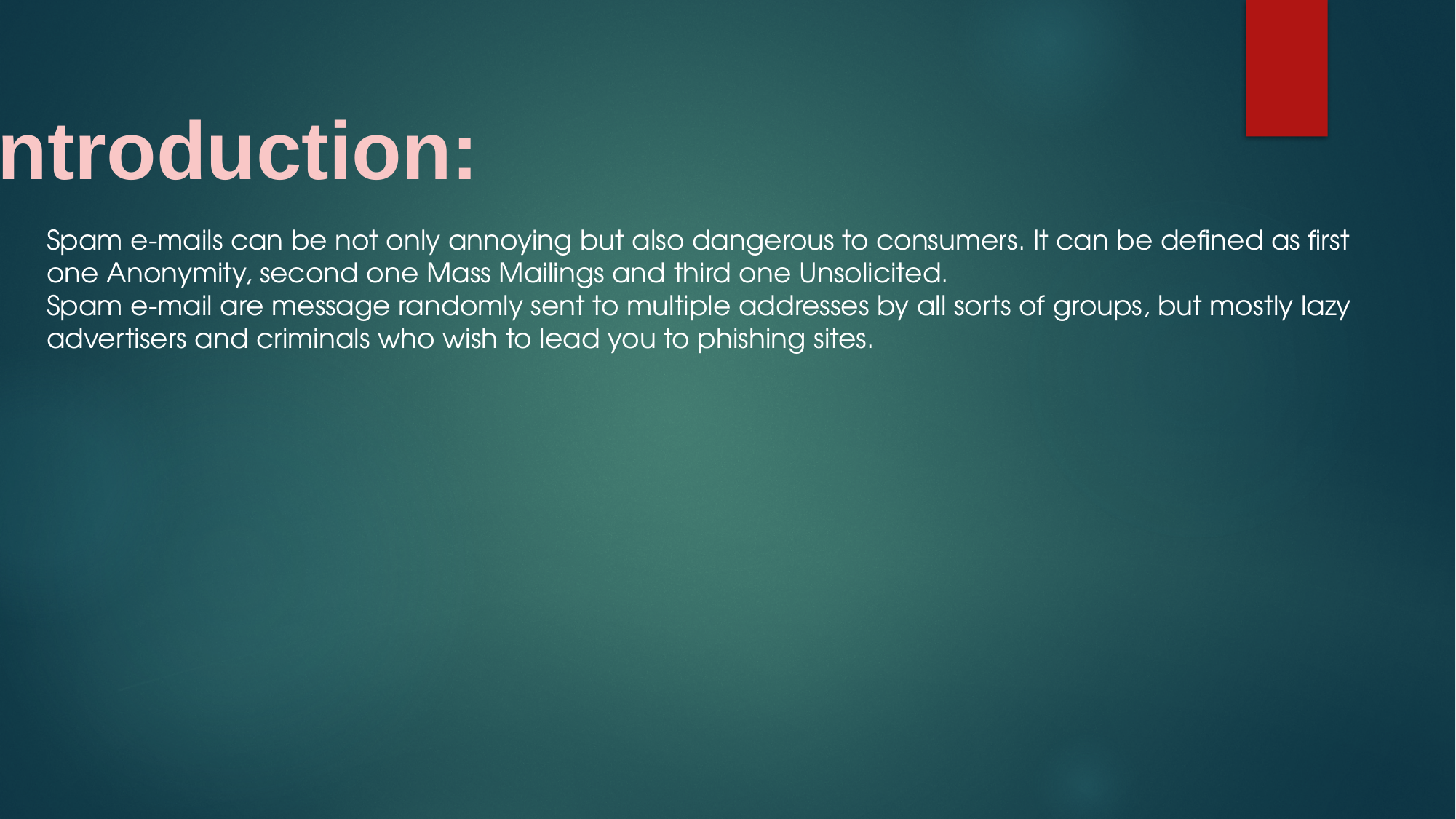

Introduction:
Spam e-mails can be not only annoying but also dangerous to consumers. It can be defined as first one Anonymity, second one Mass Mailings and third one Unsolicited.
Spam e-mail are message randomly sent to multiple addresses by all sorts of groups, but mostly lazy advertisers and criminals who wish to lead you to phishing sites.